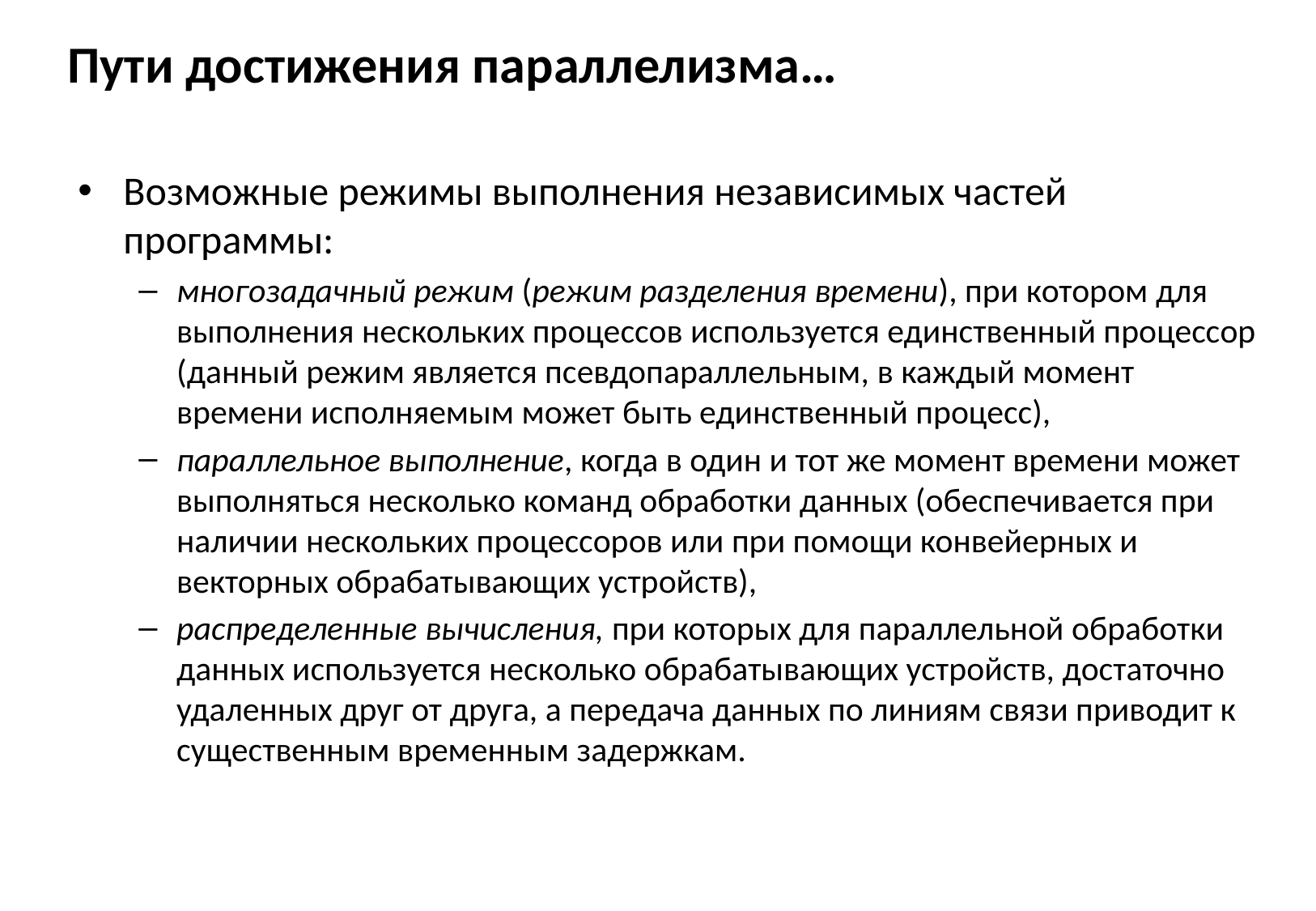

# Пути достижения параллелизма…
Возможные режимы выполнения независимых частей программы:
многозадачный режим (режим разделения времени), при котором для выполнения нескольких процессов используется единственный процессор (данный режим является псевдопараллельным, в каждый момент времени исполняемым может быть единственный процесс),
параллельное выполнение, когда в один и тот же момент времени может выполняться несколько команд обработки данных (обеспечивается при наличии нескольких процессоров или при помощи конвейерных и векторных обрабатывающих устройств),
распределенные вычисления, при которых для параллельной обработки данных используется несколько обрабатывающих устройств, достаточно удаленных друг от друга, а передача данных по линиям связи приводит к существенным временным задержкам.